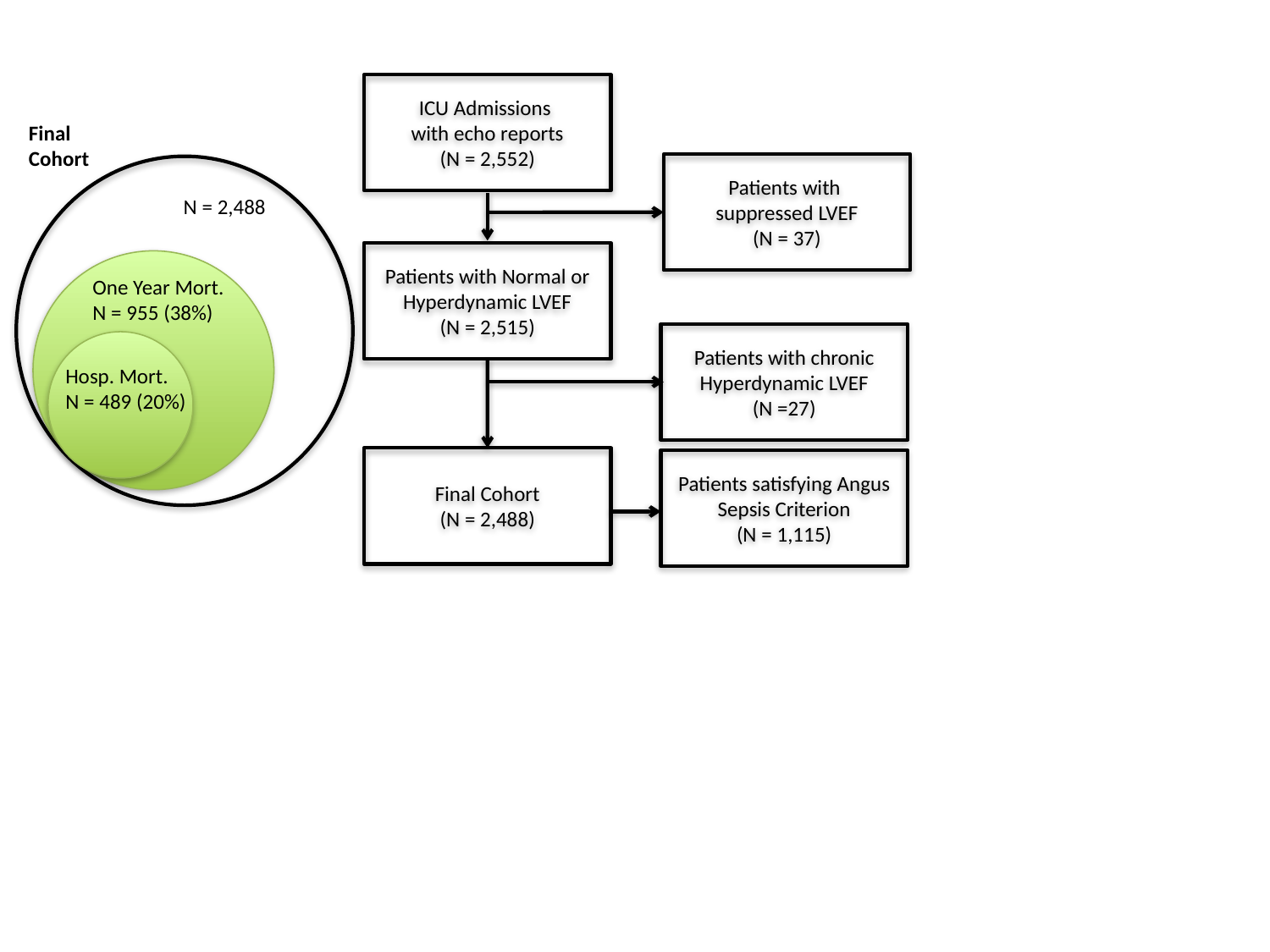

ICU Admissions
with echo reports
(N = 2,552)
Final Cohort
Patients with
suppressed LVEF
(N = 37)

N = 2,488
Patients with Normal or Hyperdynamic LVEF
(N = 2,515)

One Year Mort.
N = 955 (38%)
Patients with chronic Hyperdynamic LVEF
(N =27)

Hosp. Mort.
N = 489 (20%)
Final Cohort
(N = 2,488)
Patients satisfying Angus Sepsis Criterion
(N = 1,115)